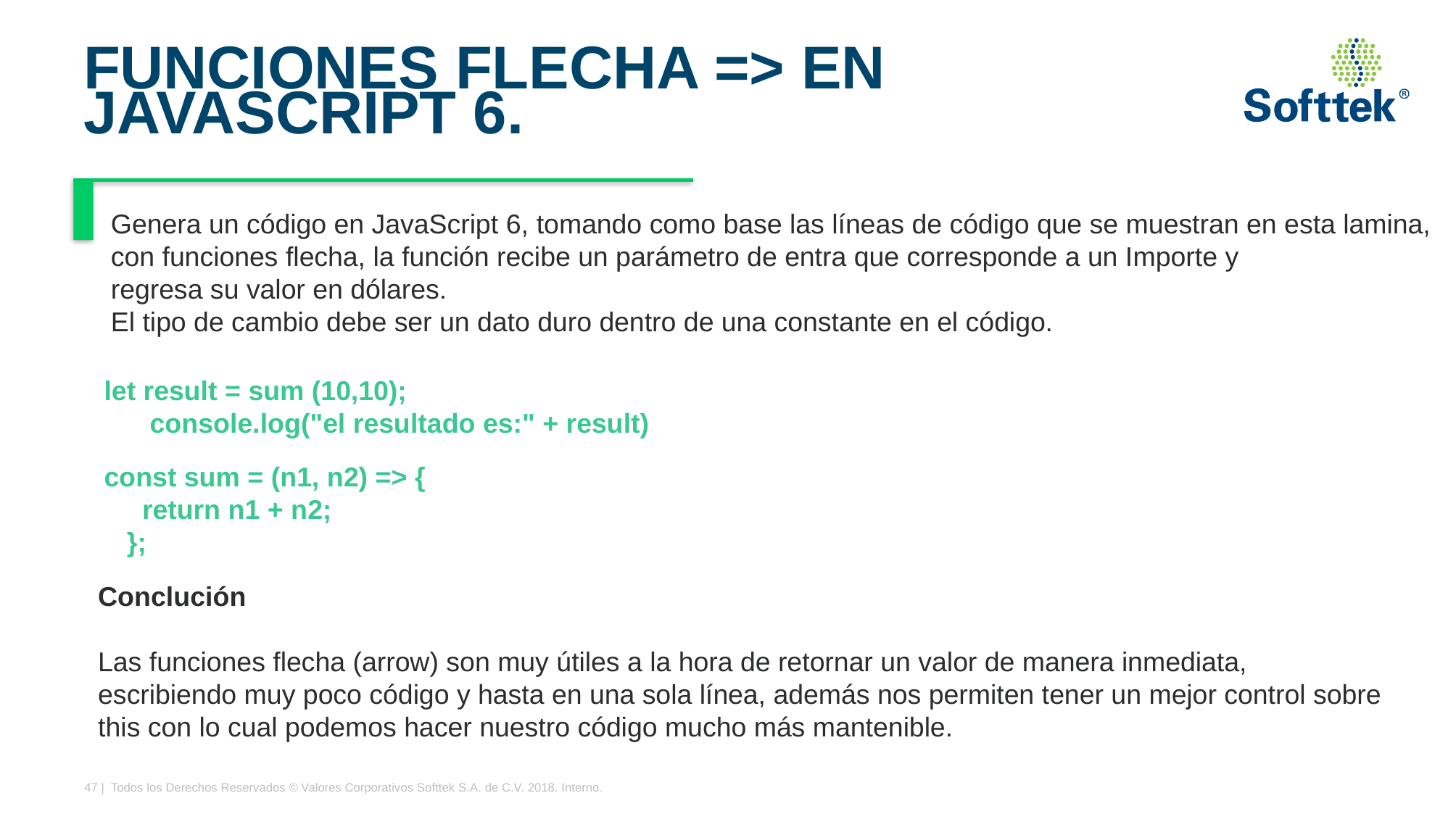

# FUNCIONES FLECHA => EN JAVASCRIPT 6.

Genera un código en JavaScript 6, tomando como base las líneas de código que se muestran en esta lamina,
con funciones flecha, la función recibe un parámetro de entra que corresponde a un Importe y
regresa su valor en dólares.
El tipo de cambio debe ser un dato duro dentro de una constante en el código.
let result = sum (10,10);
      console.log("el resultado es:" + result)
const sum = (n1, n2) => {
     return n1 + n2;
   };

Conclución

Las funciones flecha (arrow) son muy útiles a la hora de retornar un valor de manera inmediata, escribiendo muy poco código y hasta en una sola línea, además nos permiten tener un mejor control sobre this con lo cual podemos hacer nuestro código mucho más mantenible.